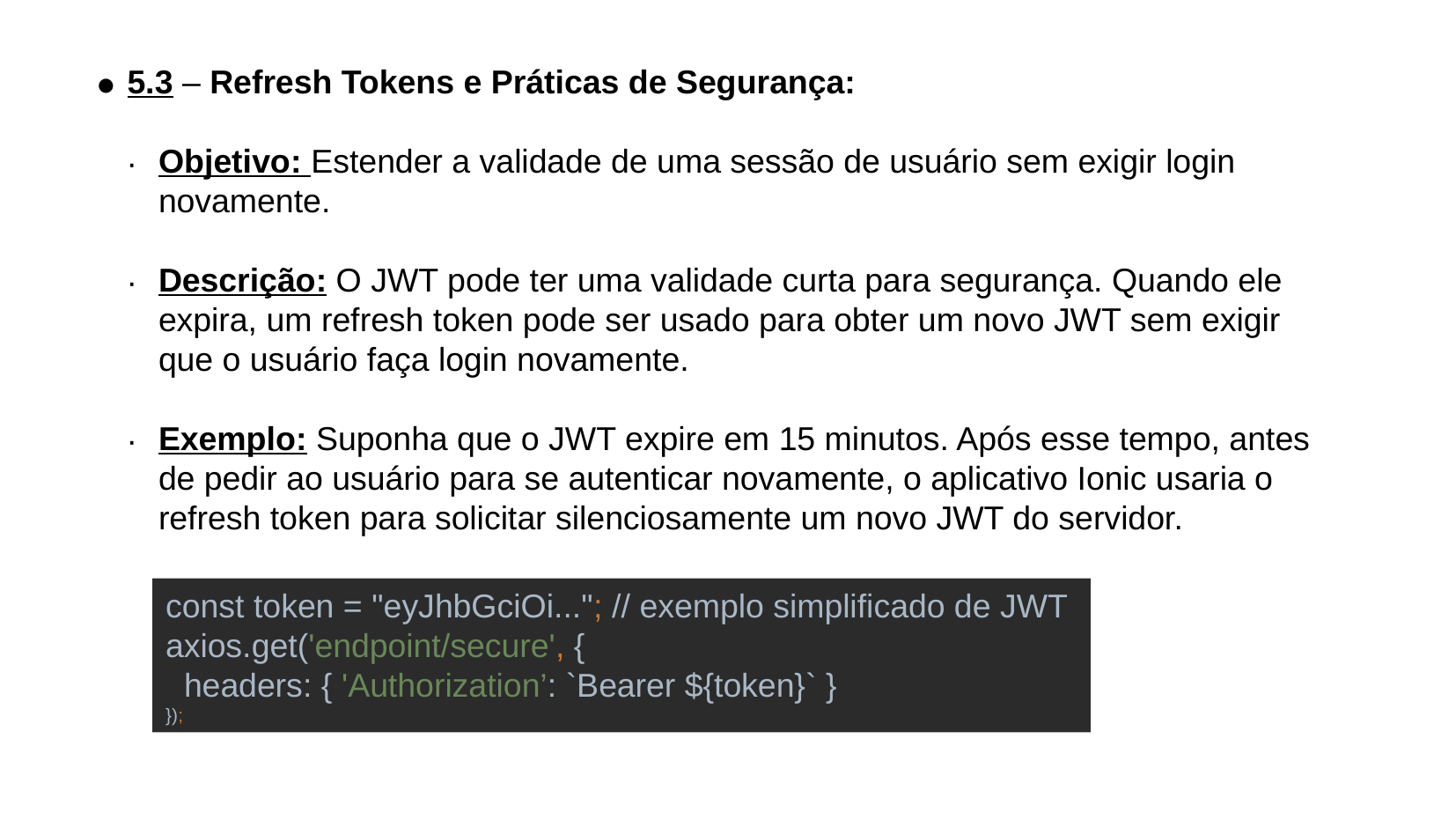

5.3 – Refresh Tokens e Práticas de Segurança:

Objetivo: Estender a validade de uma sessão de usuário sem exigir login novamente.

Descrição: O JWT pode ter uma validade curta para segurança. Quando ele expira, um refresh token pode ser usado para obter um novo JWT sem exigir que o usuário faça login novamente.

Exemplo: Suponha que o JWT expire em 15 minutos. Após esse tempo, antes de pedir ao usuário para se autenticar novamente, o aplicativo Ionic usaria o refresh token para solicitar silenciosamente um novo JWT do servidor.

const token = "eyJhbGciOi..."; // exemplo simplificado de JWT
axios.get('endpoint/secure', {
  headers: { 'Authorization’: `Bearer ${token}` }
});